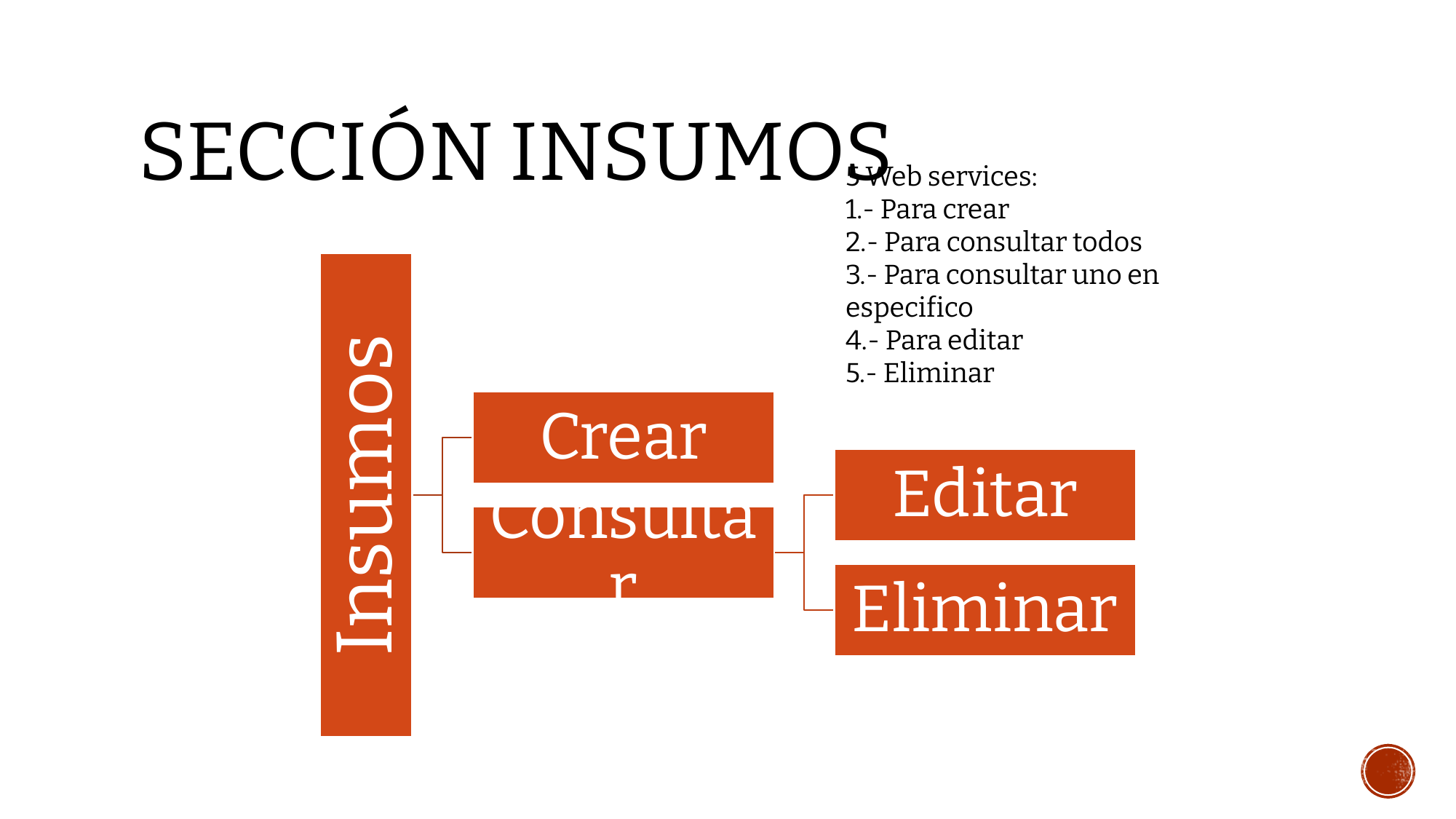

# Sección Insumos
5 Web services:
1.- Para crear
2.- Para consultar todos
3.- Para consultar uno en especifico
4.- Para editar
5.- Eliminar

Insumos
Crear
Consultar
Editar
Eliminar